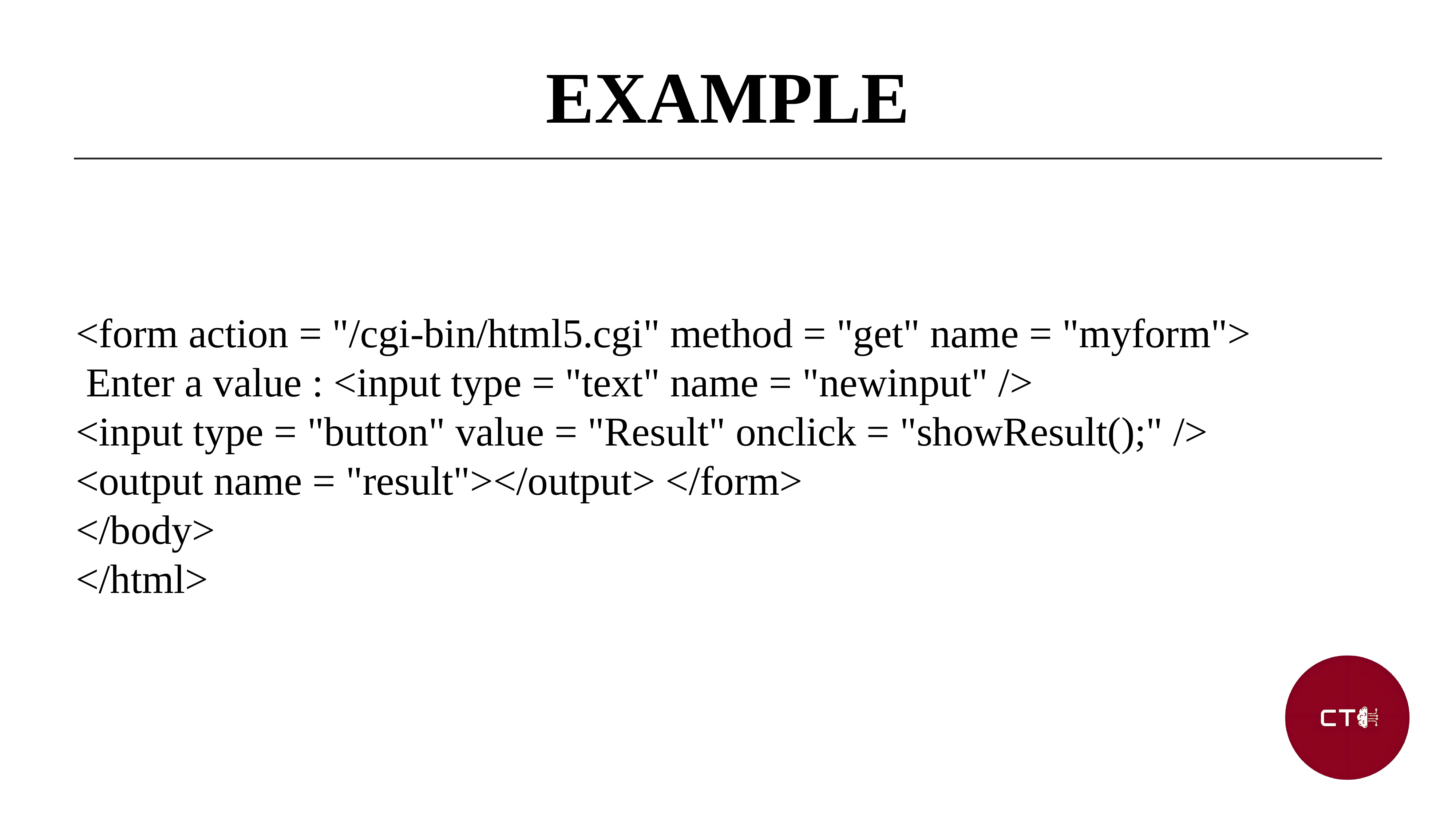

EXAMPLE
<form action = "/cgi-bin/html5.cgi" method = "get" name = "myform">
 Enter a value : <input type = "text" name = "newinput" />
<input type = "button" value = "Result" onclick = "showResult();" />
<output name = "result"></output> </form>
</body>
</html>